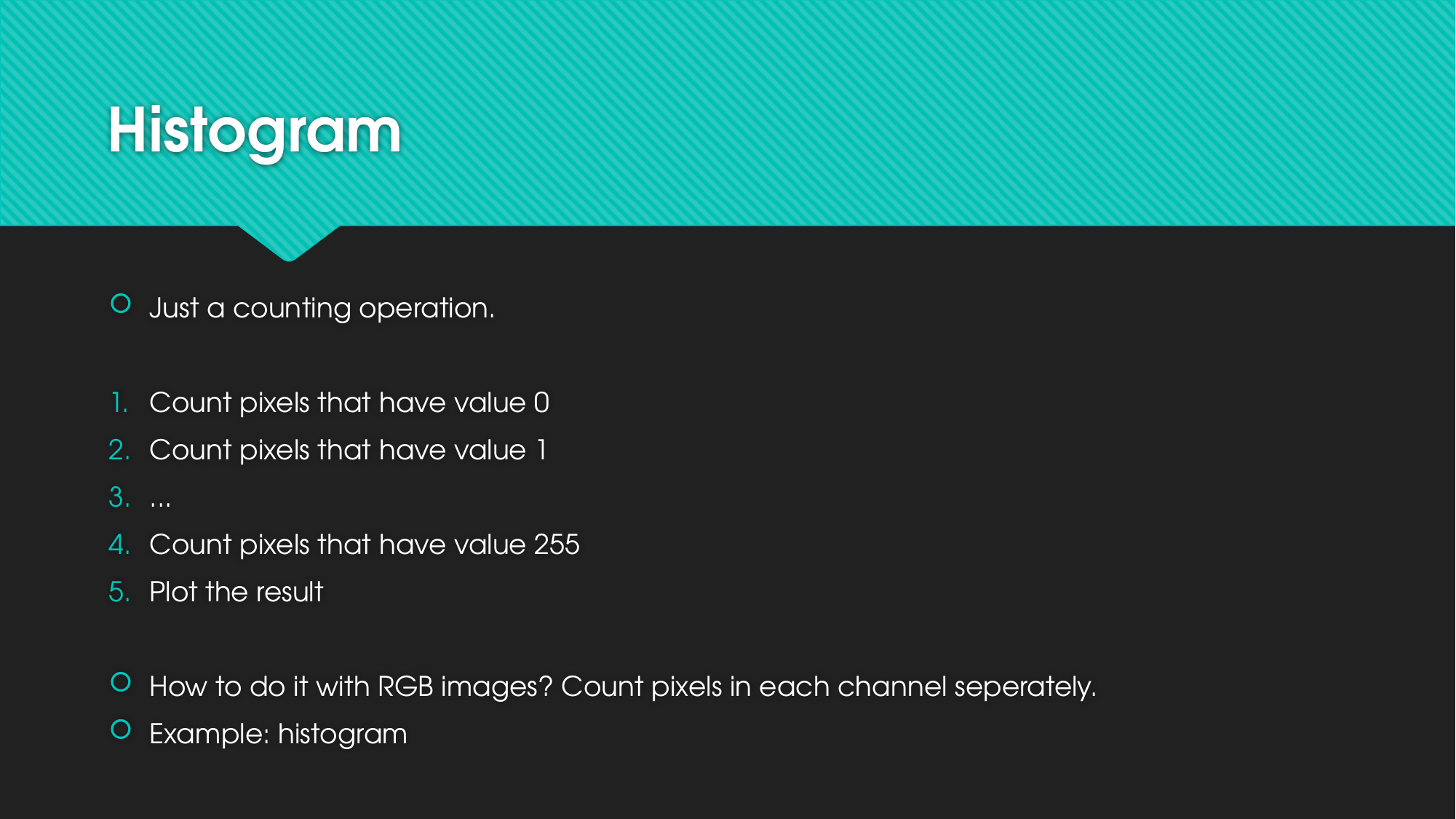

# Histogram
Just a counting operation.

Count pixels that have value 0
Count pixels that have value 1
...
Count pixels that have value 255
Plot the result

How to do it with RGB images? Count pixels in each channel seperately.
Example: histogram